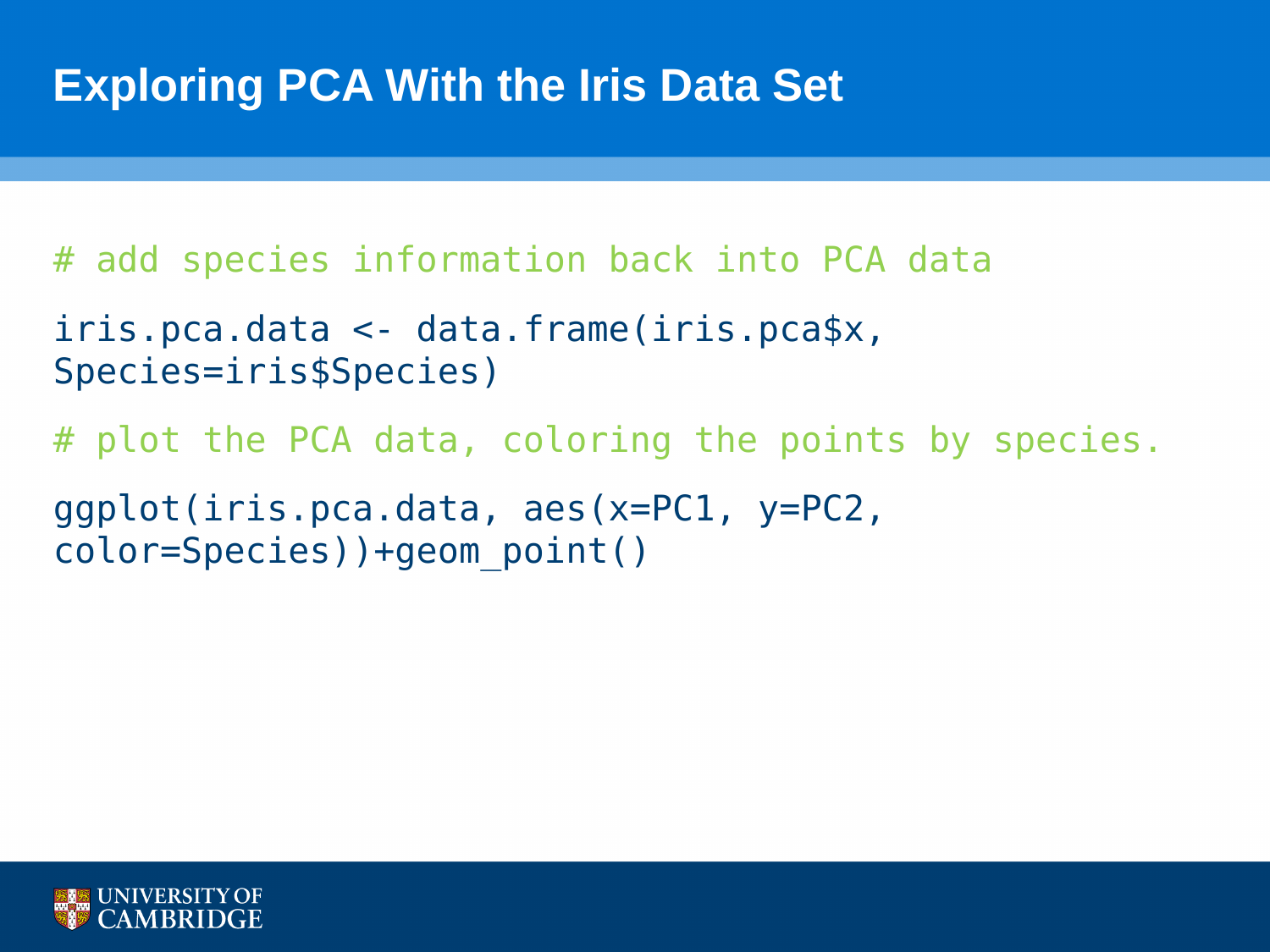

# Exploring PCA With the Iris Data Set
# add species information back into PCA data
iris.pca.data <- data.frame(iris.pca$x, Species=iris$Species)
# plot the PCA data, coloring the points by species.
ggplot(iris.pca.data, aes(x=PC1, y=PC2, color=Species))+geom_point()